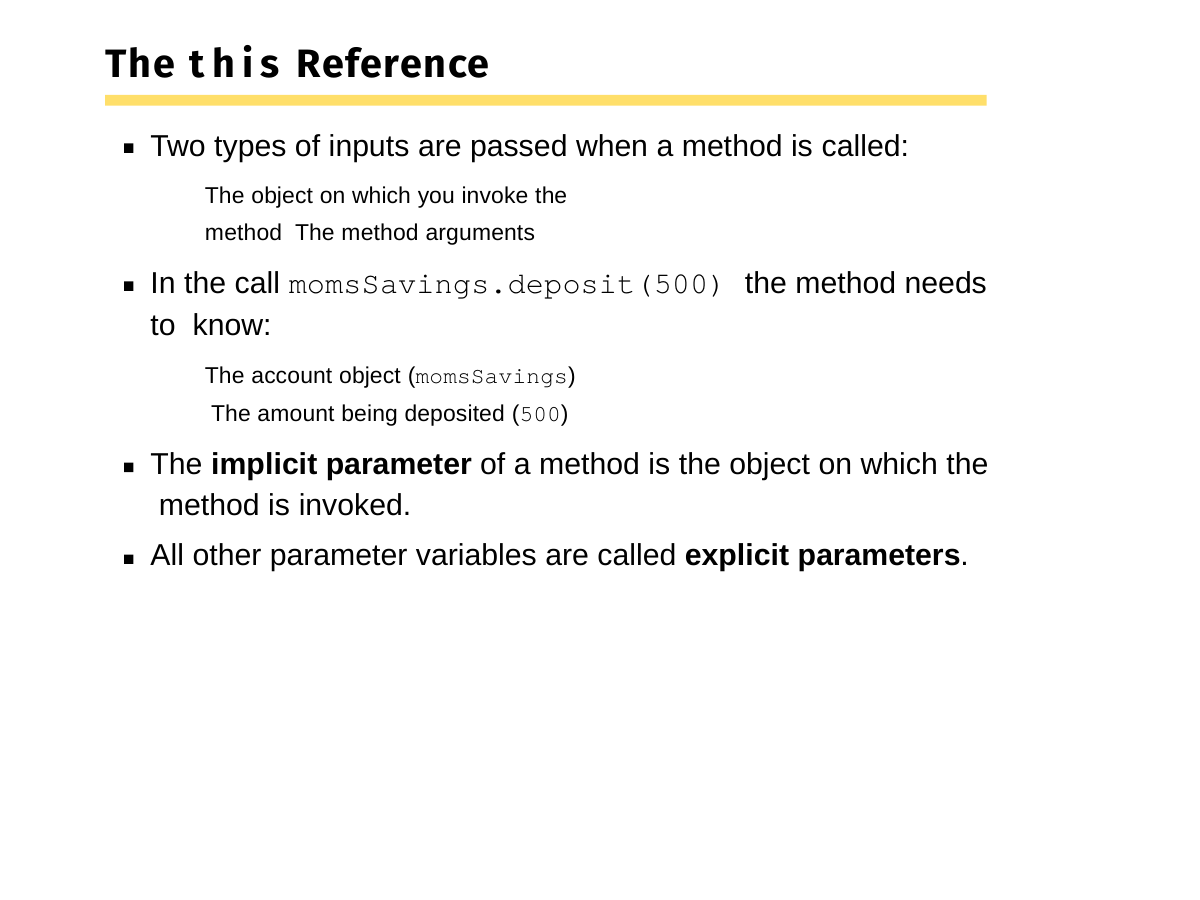

# The this Reference

Two types of inputs are passed when a method is called:
The object on which you invoke the method  The method arguments
In the call momsSavings.deposit(500) the method needs to  know:
The account object (momsSavings)  The amount being deposited (500)
The implicit parameter of a method is the object on which the  method is invoked.
All other parameter variables are called explicit parameters.